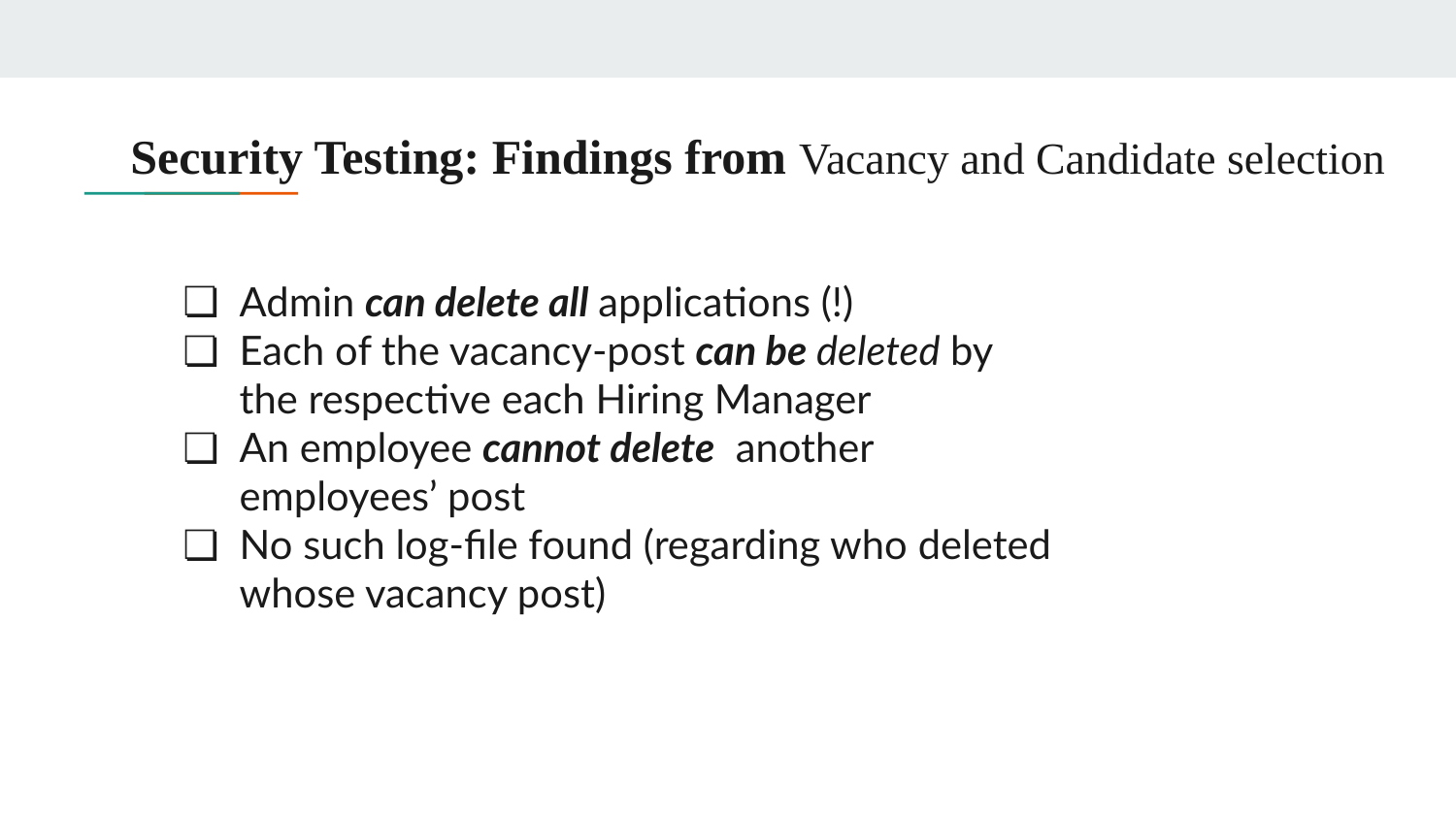

# Security Testing: Findings from Vacancy and Candidate selection
Admin can delete all applications (!)
Each of the vacancy-post can be deleted by the respective each Hiring Manager
An employee cannot delete  another employees’ post
No such log-file found (regarding who deleted whose vacancy post)